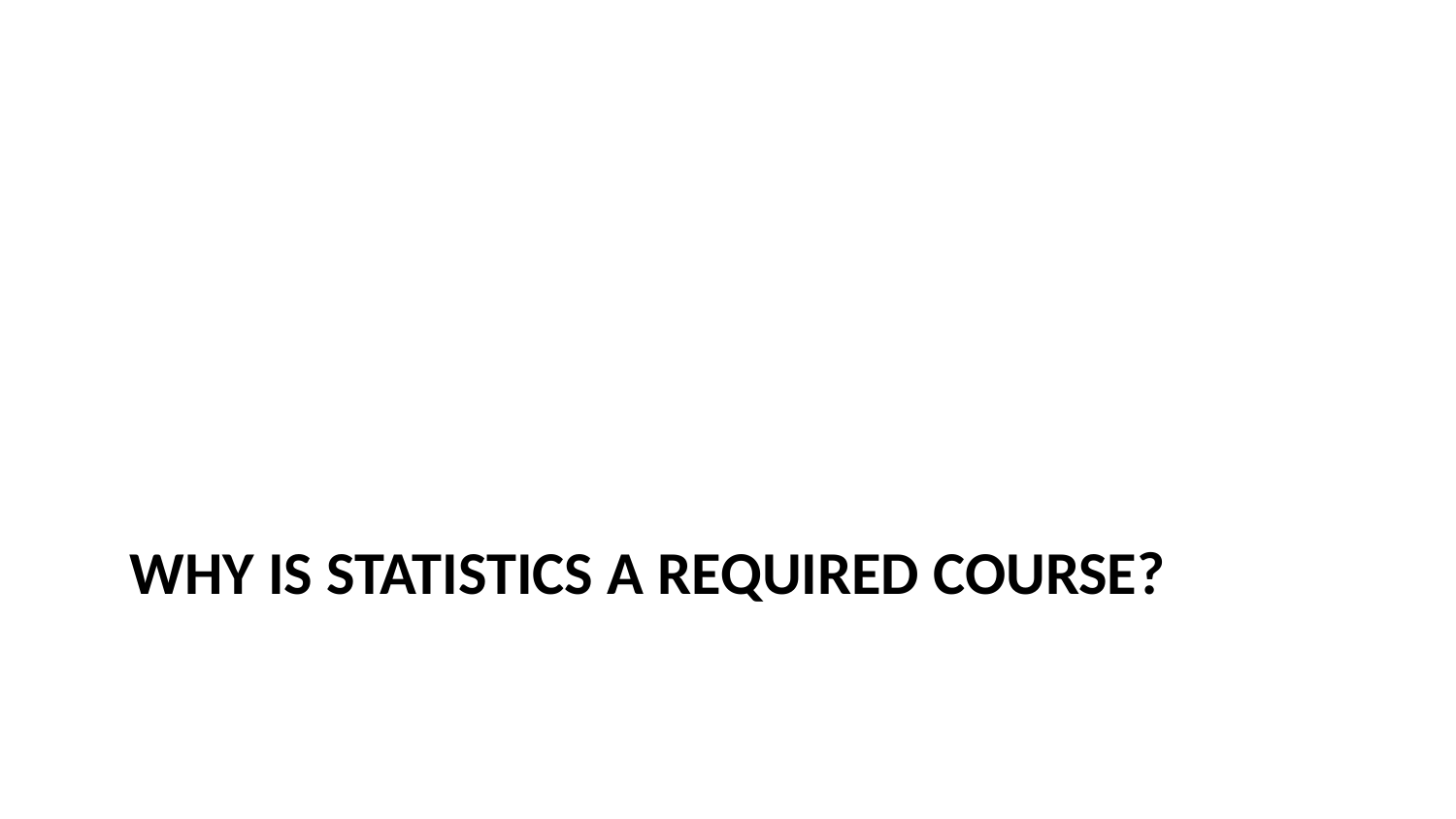

# Why is statistics a required course?